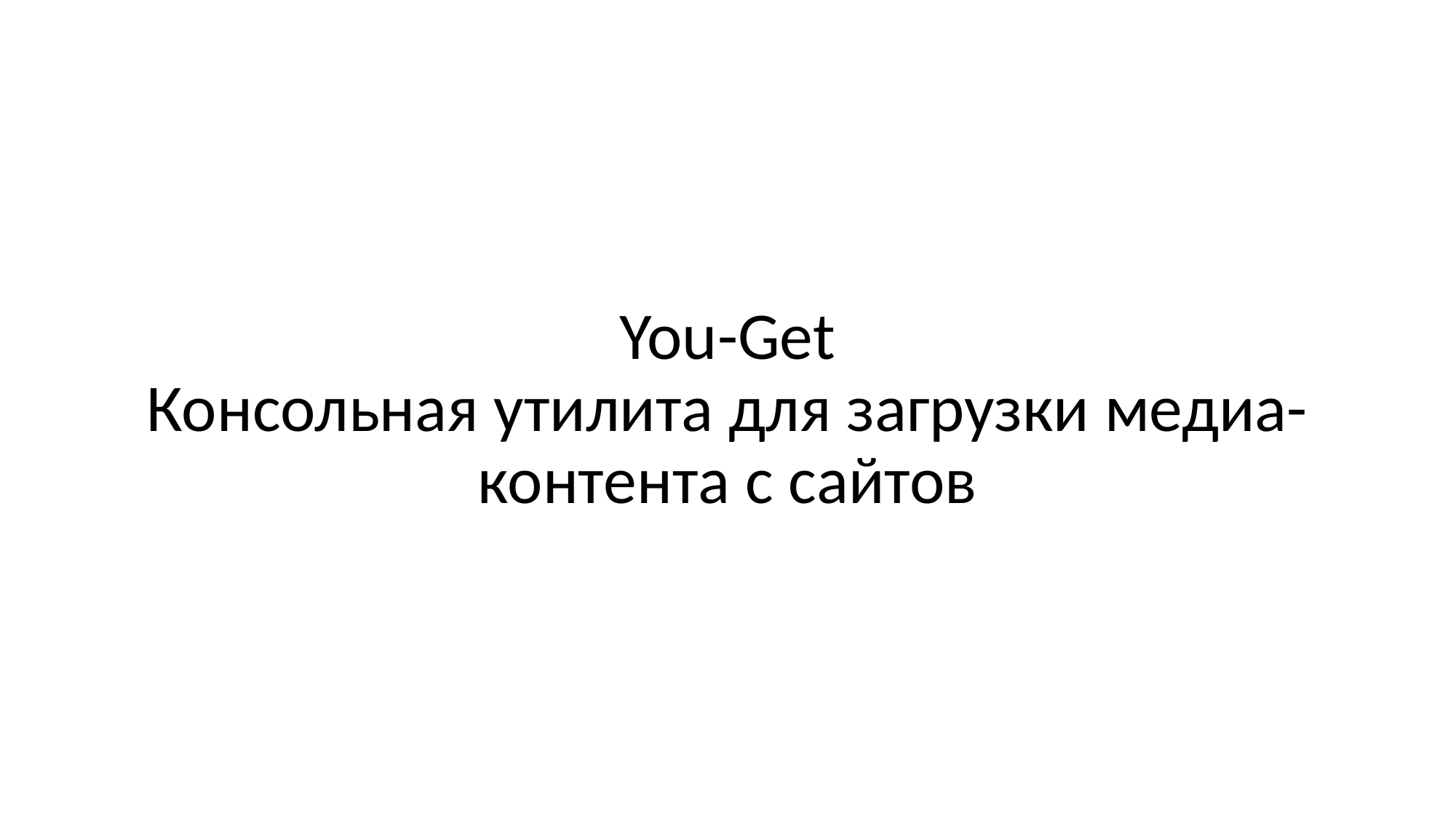

# You-Get Консольная утилита для загрузки медиа-контента с сайтов